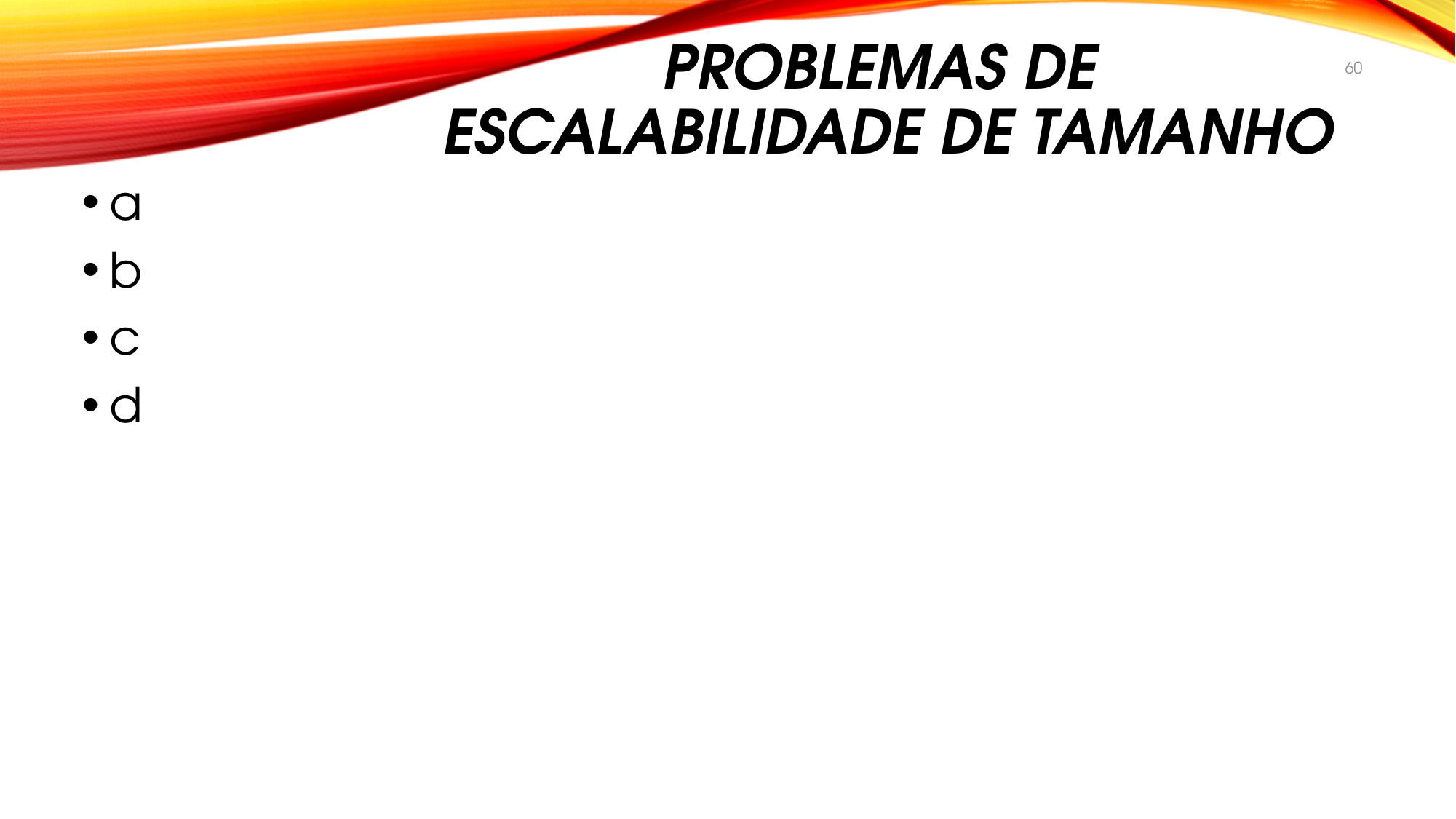

# Problemas de ESCALABILIDADE de tamanho
60
a
b
c
d